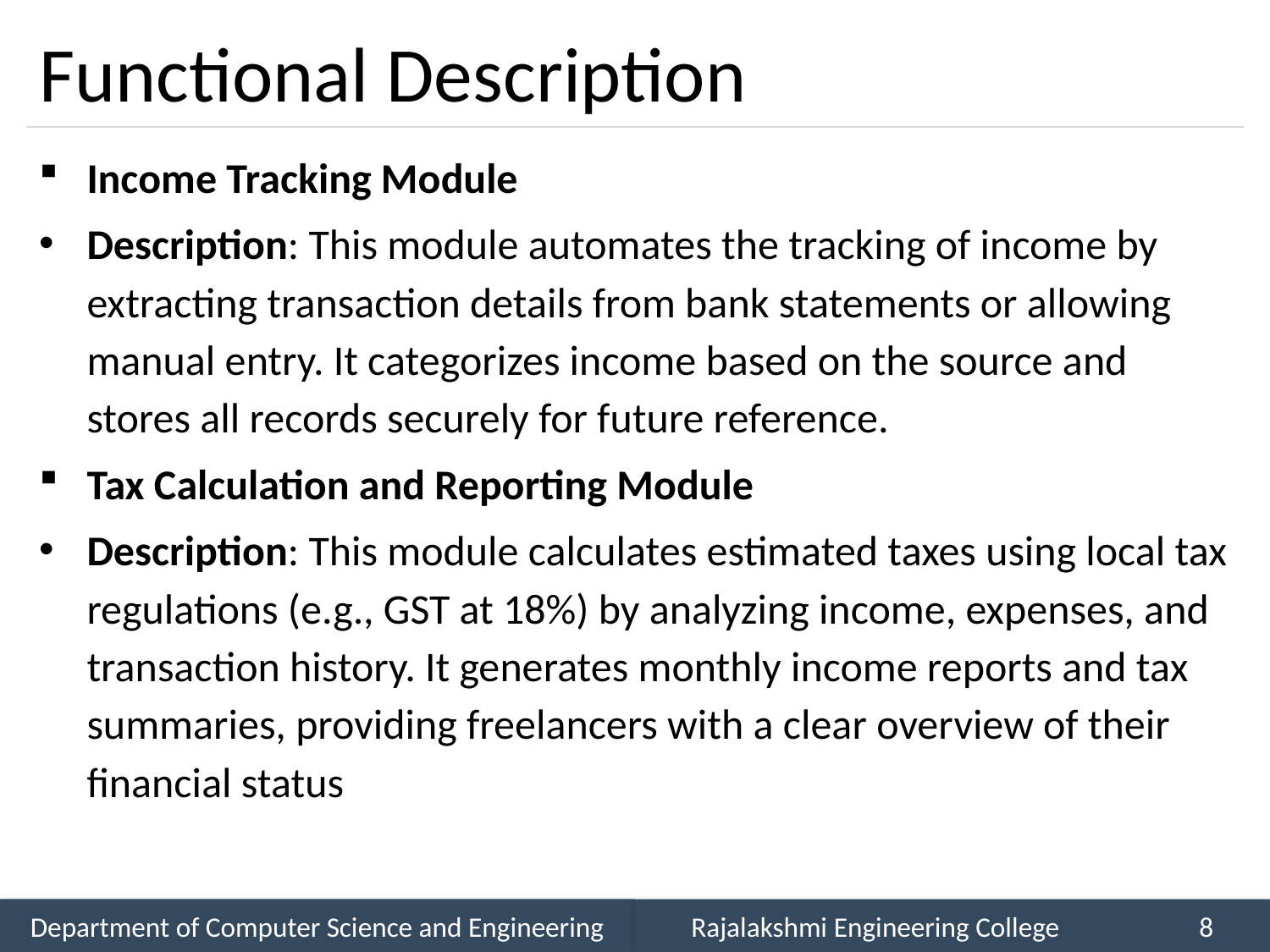

# Functional Description
Income Tracking Module
Description: This module automates the tracking of income by extracting transaction details from bank statements or allowing manual entry. It categorizes income based on the source and stores all records securely for future reference.
Tax Calculation and Reporting Module
Description: This module calculates estimated taxes using local tax regulations (e.g., GST at 18%) by analyzing income, expenses, and transaction history. It generates monthly income reports and tax summaries, providing freelancers with a clear overview of their financial status